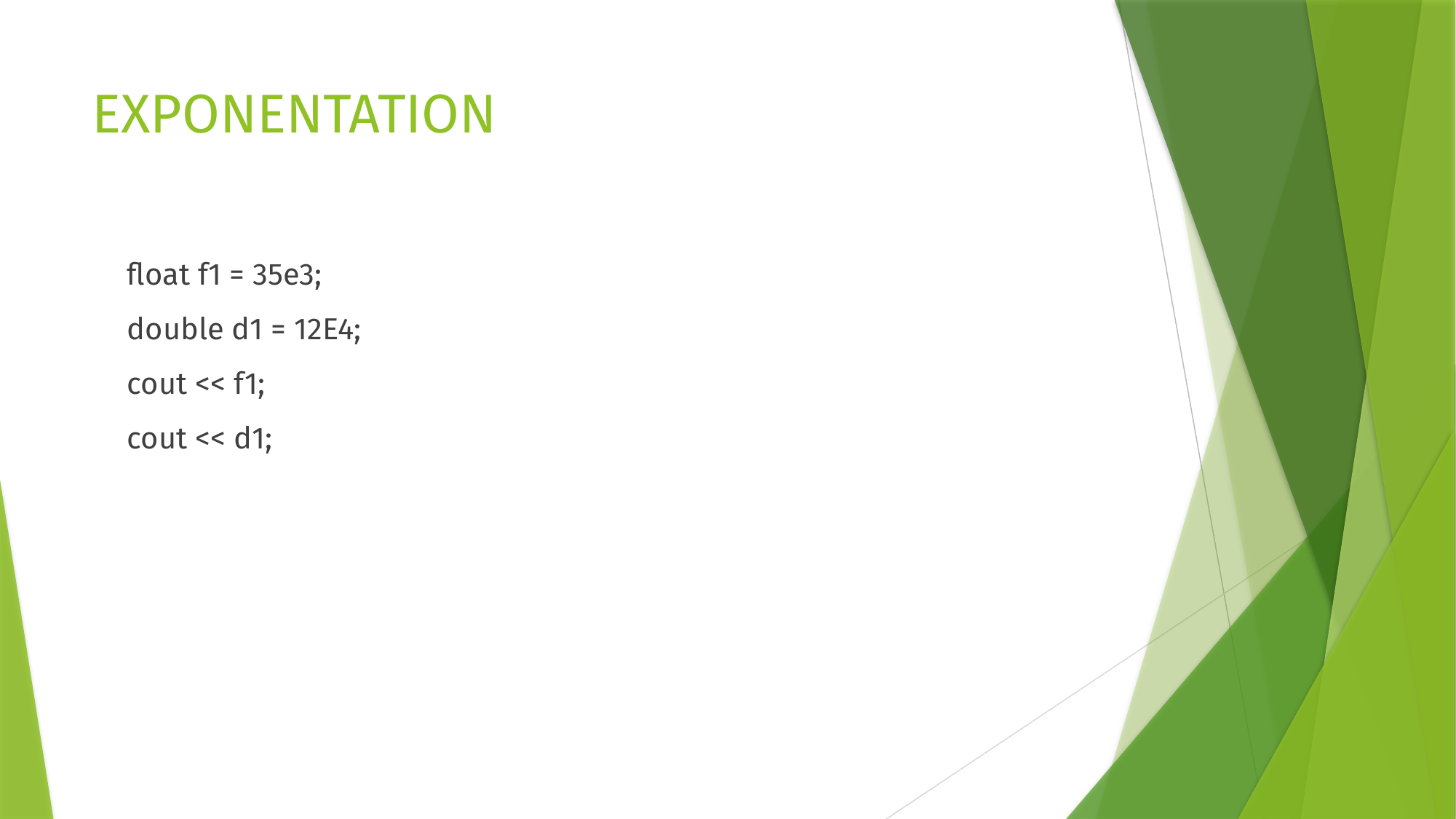

# EXPONENTATION
float f1 = 35e3;
double d1 = 12E4;
cout << f1;
cout << d1;